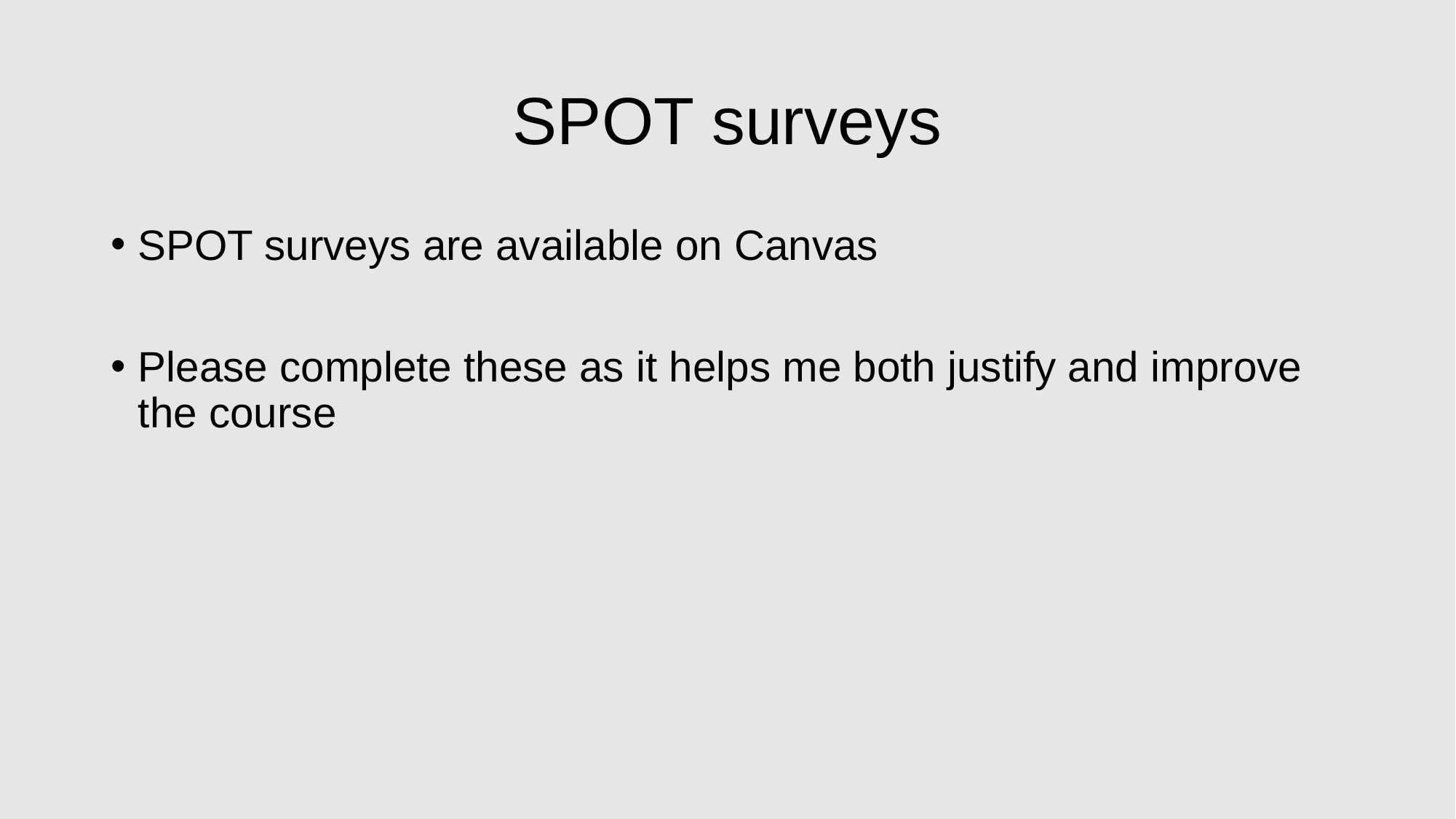

# SPOT surveys
SPOT surveys are available on Canvas

Please complete these as it helps me both justify and improve the course